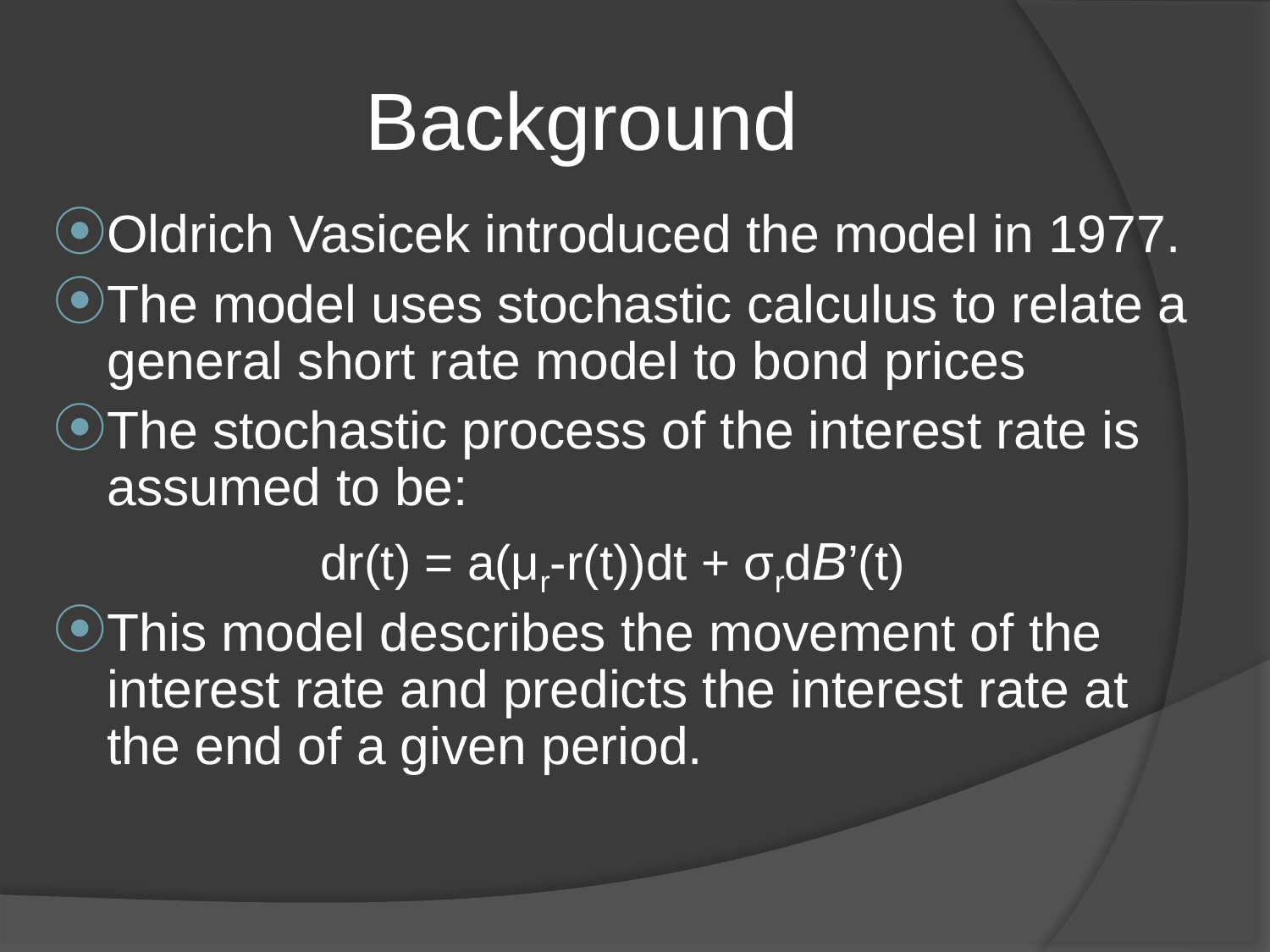

# Background
Oldrich Vasicek introduced the model in 1977.
The model uses stochastic calculus to relate a general short rate model to bond prices
The stochastic process of the interest rate is assumed to be:
dr(t) = a(μr-r(t))dt + σrdB’(t)
This model describes the movement of the interest rate and predicts the interest rate at the end of a given period.